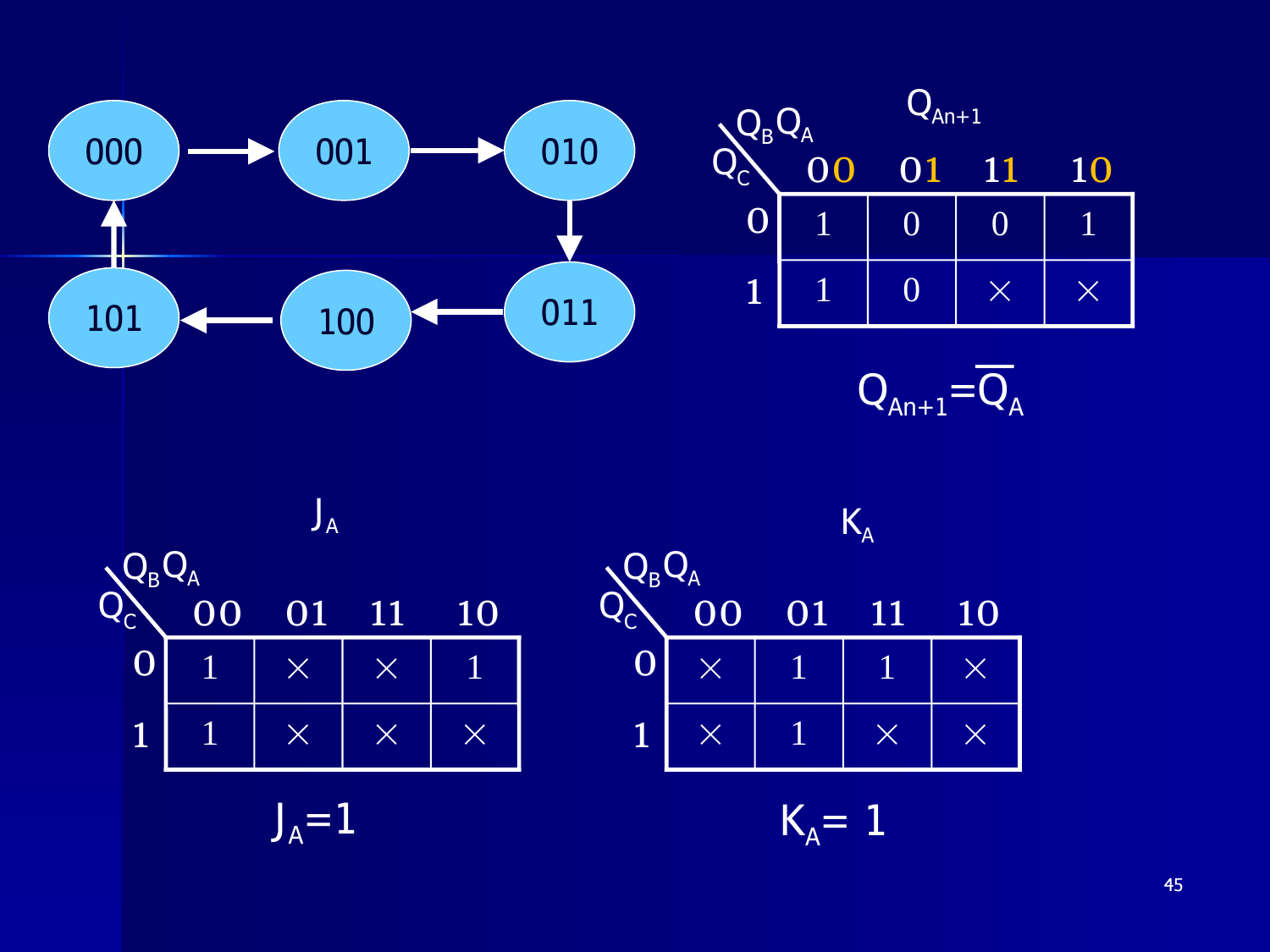

QAn+1
QA
QB

QC
 00    01    11     10
0
1
1

0

0

1

1

0
×
×

 000

 010

 001

 011

 101

 100
         —
QAn+1=QA
JA
KA
QA
QB

QC
 00    01    11     10
0
1
1

×

×

1

1

×
×
×

QA
QB

QC
 00    01    11     10
0
1
×

1

1

×

×

1
×
×

JA=1
KA= 1
45